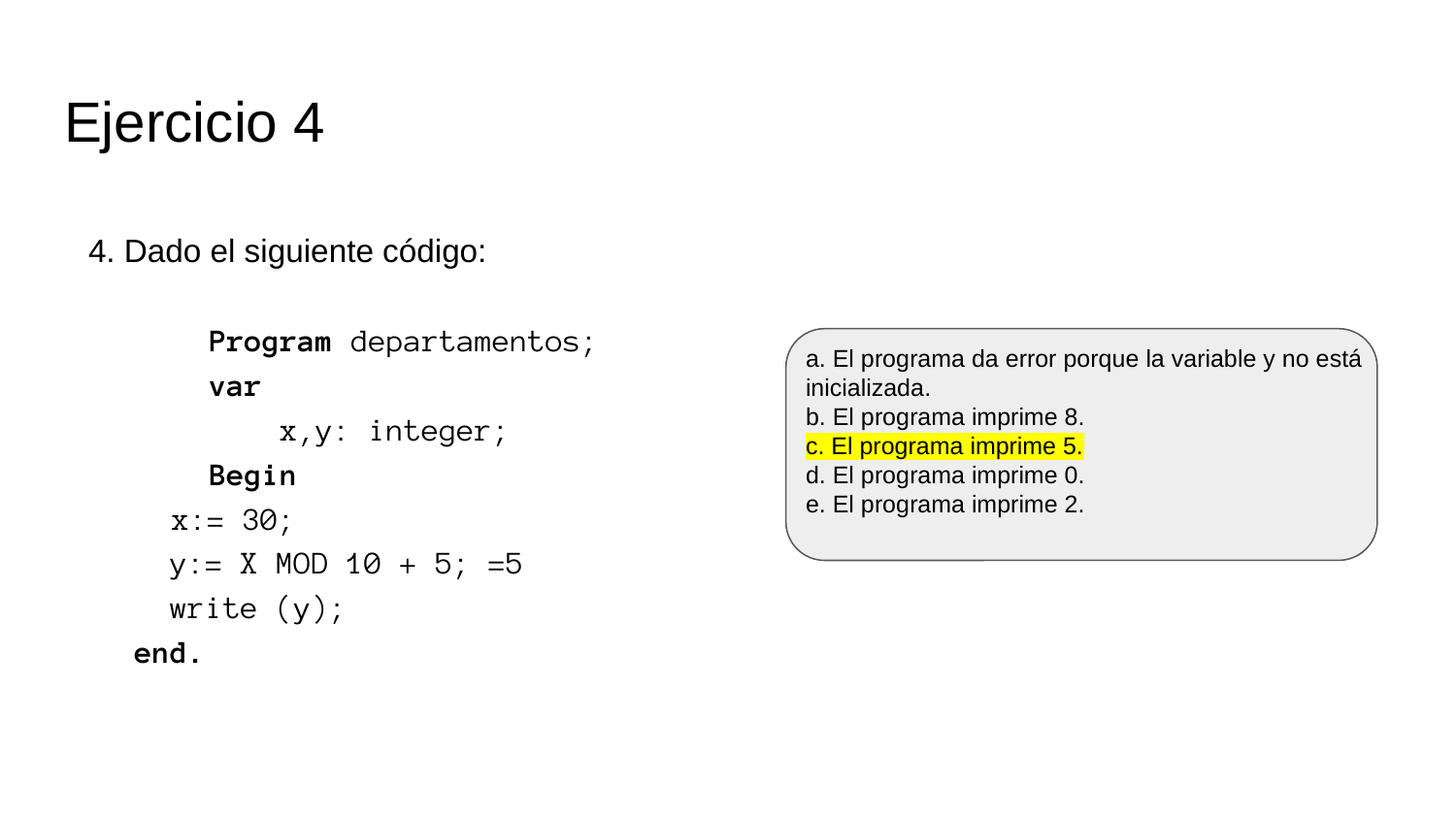

# Ejercicio 4

   4. Dado el siguiente código:

	Program departamentos;
	var
	    x,y: integer;
	Begin
  x:= 30;
      y:= X MOD 10 + 5; =5
      write (y);
    end.

a. El programa da error porque la variable y no está inicializada.
b. El programa imprime 8.
c. El programa imprime 5.
d. El programa imprime 0.
e. El programa imprime 2.